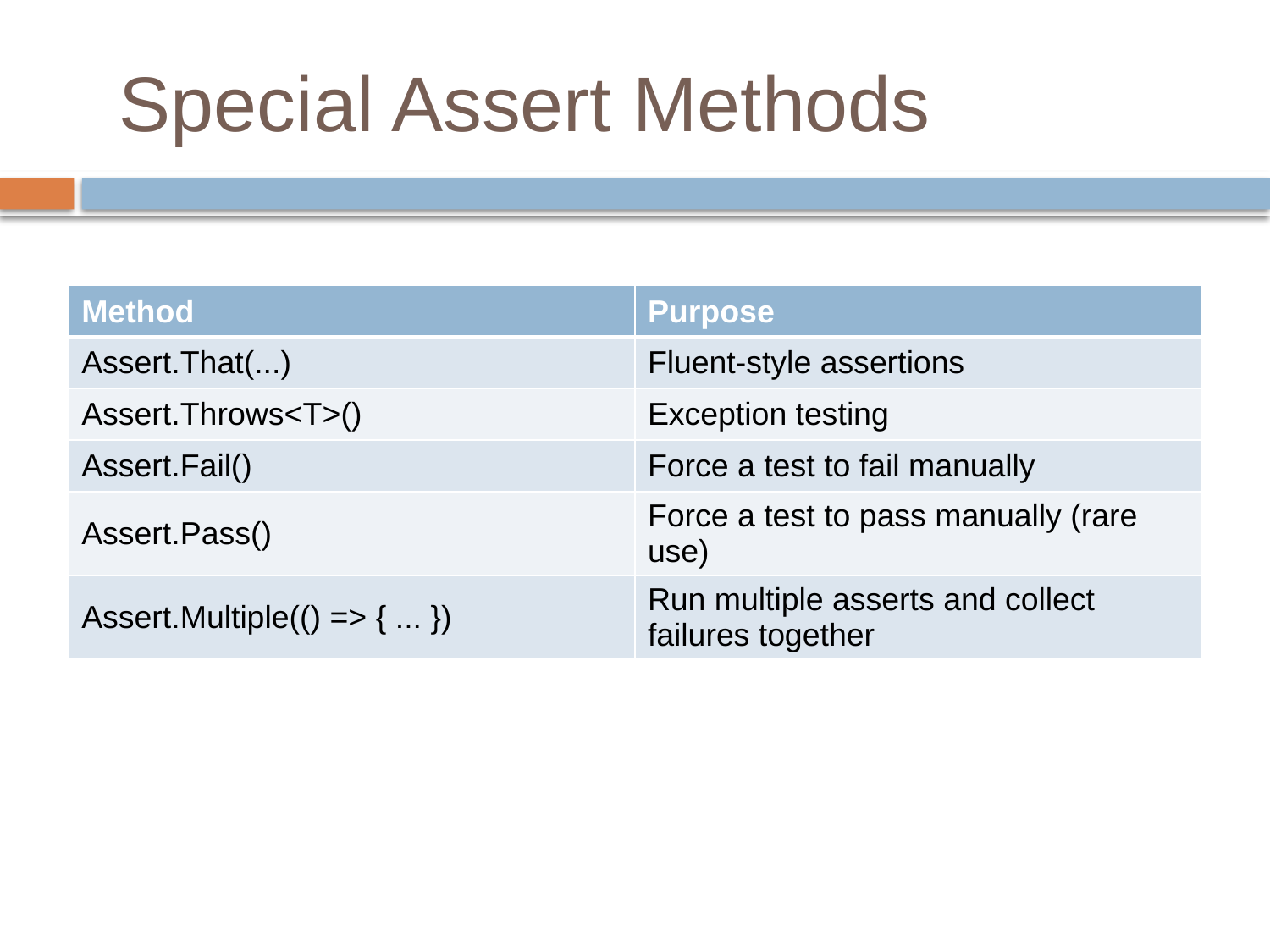

# Special Assert Methods
| Method | Purpose |
| --- | --- |
| Assert.That(...) | Fluent-style assertions |
| Assert.Throws<T>() | Exception testing |
| Assert.Fail() | Force a test to fail manually |
| Assert.Pass() | Force a test to pass manually (rare use) |
| Assert.Multiple(() => { ... }) | Run multiple asserts and collect failures together |